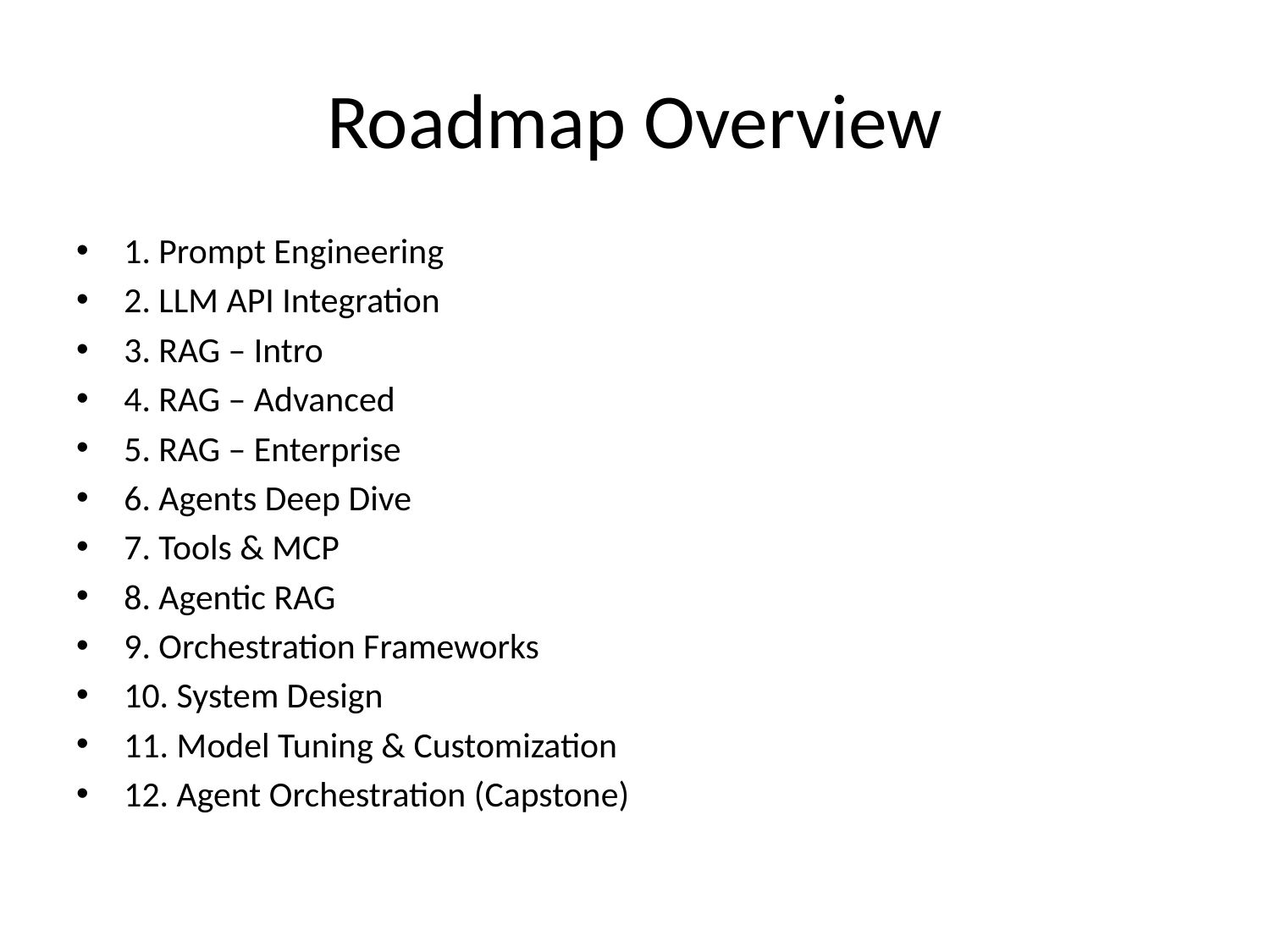

# Roadmap Overview
1. Prompt Engineering
2. LLM API Integration
3. RAG – Intro
4. RAG – Advanced
5. RAG – Enterprise
6. Agents Deep Dive
7. Tools & MCP
8. Agentic RAG
9. Orchestration Frameworks
10. System Design
11. Model Tuning & Customization
12. Agent Orchestration (Capstone)